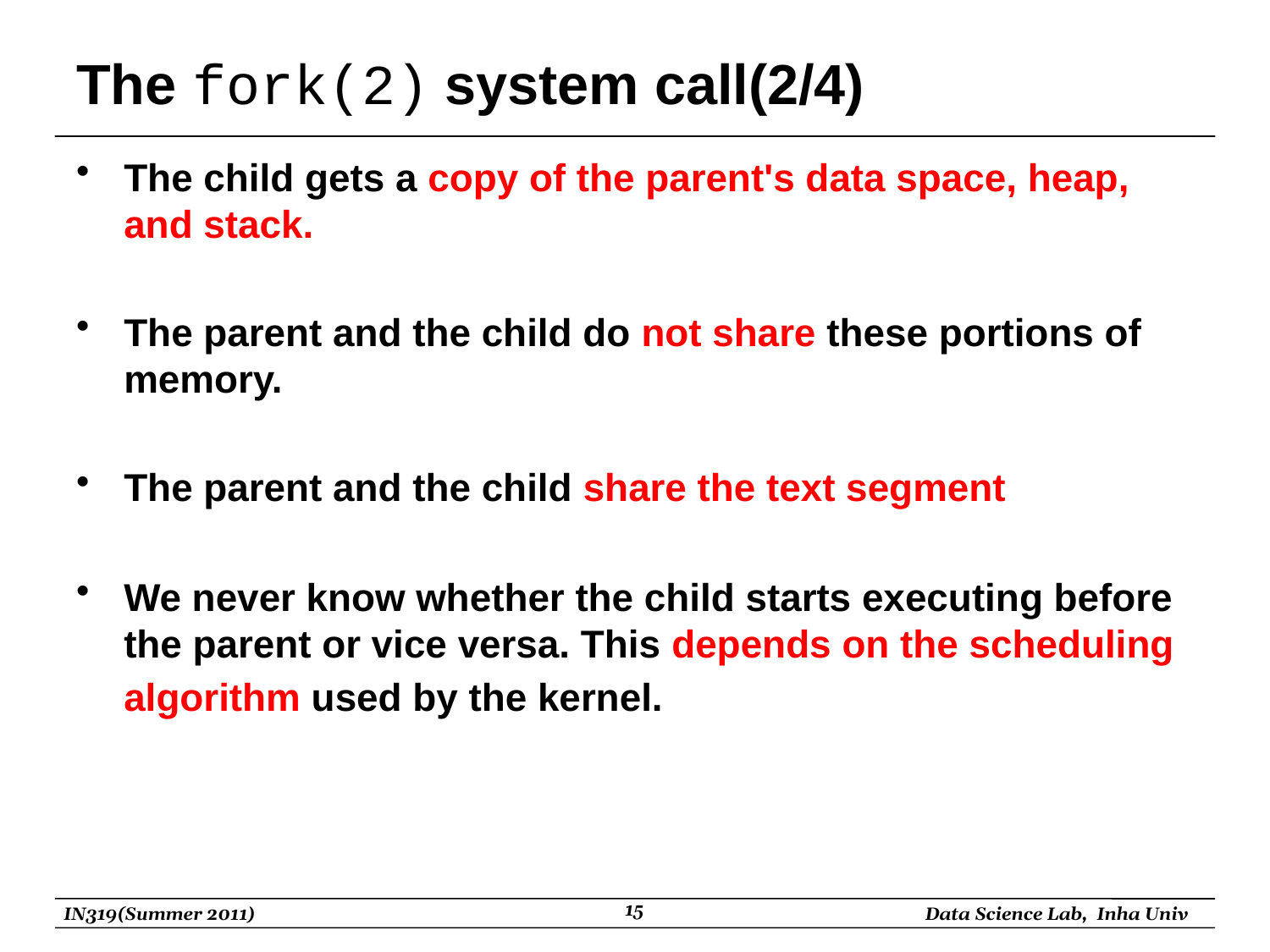

# The fork(2) system call(2/4)
The child gets a copy of the parent's data space, heap, and stack.

The parent and the child do not share these portions of memory.

The parent and the child share the text segment

We never know whether the child starts executing before the parent or vice versa. This depends on the scheduling algorithm used by the kernel.
15